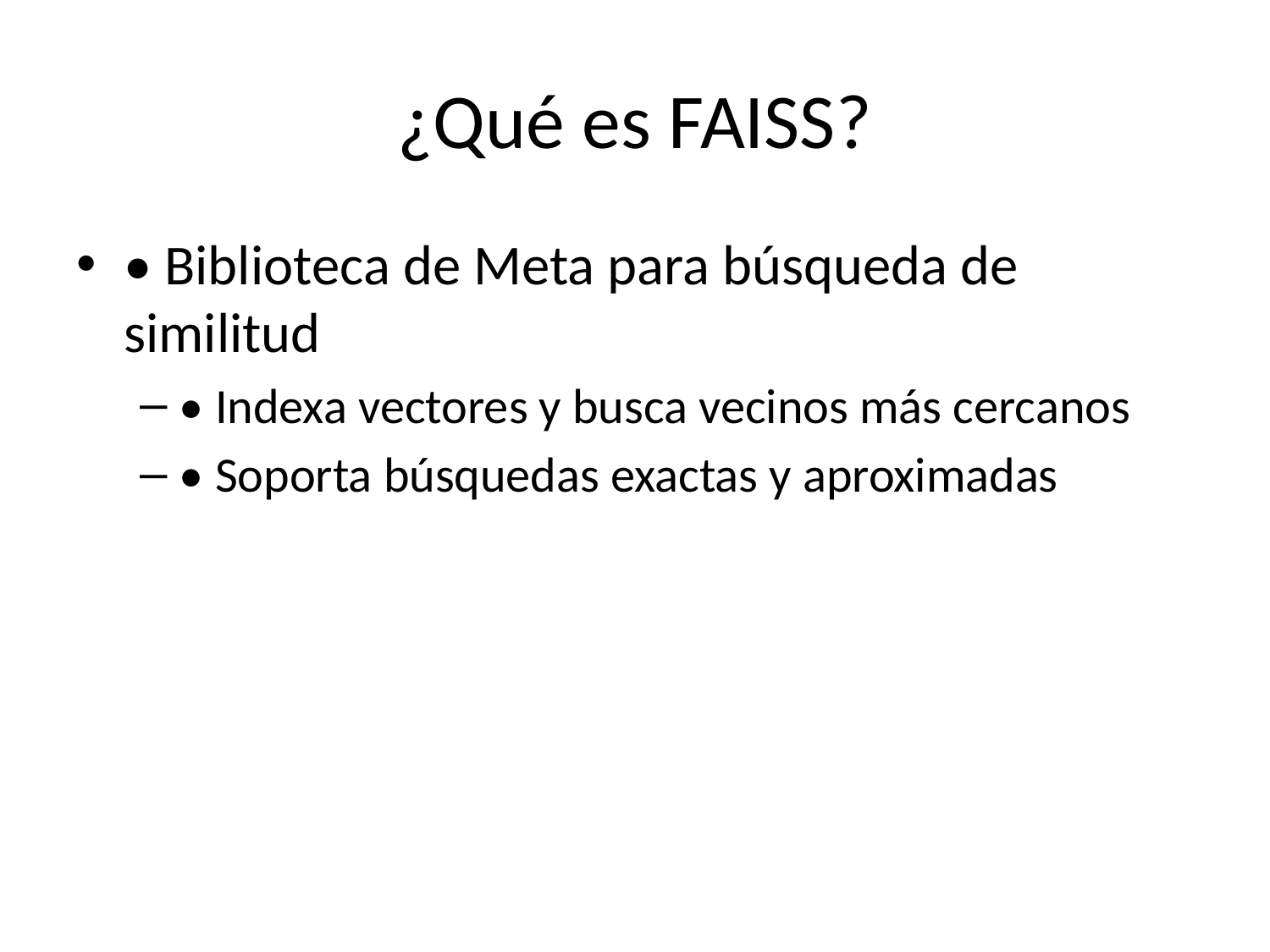

# ¿Qué es FAISS?
• Biblioteca de Meta para búsqueda de similitud
• Indexa vectores y busca vecinos más cercanos
• Soporta búsquedas exactas y aproximadas